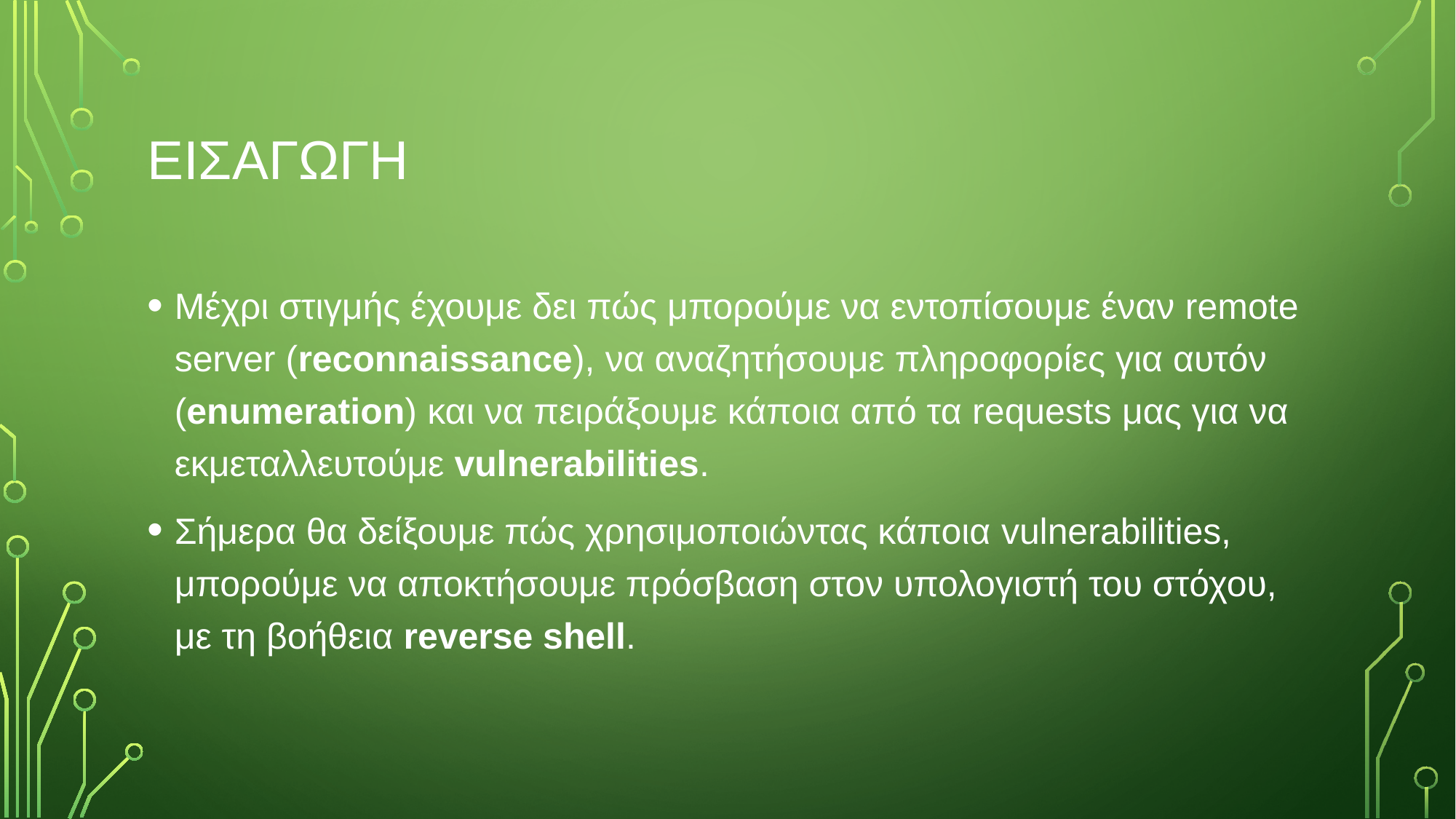

# ΕιΣΑΓΩΓΗ
Μέχρι στιγμής έχουμε δει πώς μπορούμε να εντοπίσουμε έναν remote server (reconnaissance), να αναζητήσουμε πληροφορίες για αυτόν (enumeration) και να πειράξουμε κάποια από τα requests μας για να εκμεταλλευτούμε vulnerabilities.
Σήμερα θα δείξουμε πώς χρησιμοποιώντας κάποια vulnerabilities, μπορούμε να αποκτήσουμε πρόσβαση στον υπολογιστή του στόχου, με τη βοήθεια reverse shell.